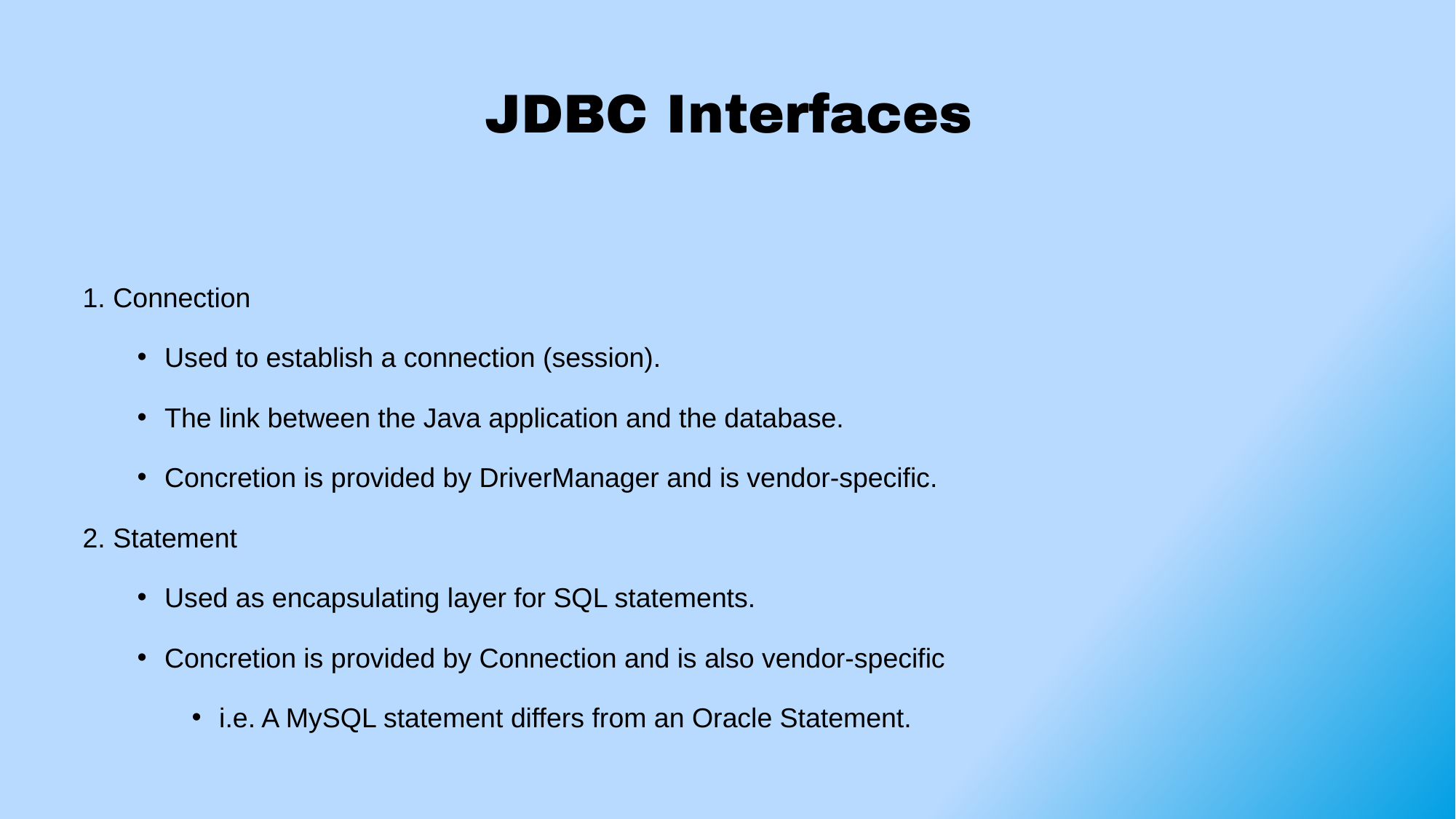

# JDBC Interfaces
1. Connection
Used to establish a connection (session).
The link between the Java application and the database.
Concretion is provided by DriverManager and is vendor-specific.
2. Statement
Used as encapsulating layer for SQL statements.
Concretion is provided by Connection and is also vendor-specific
i.e. A MySQL statement differs from an Oracle Statement.